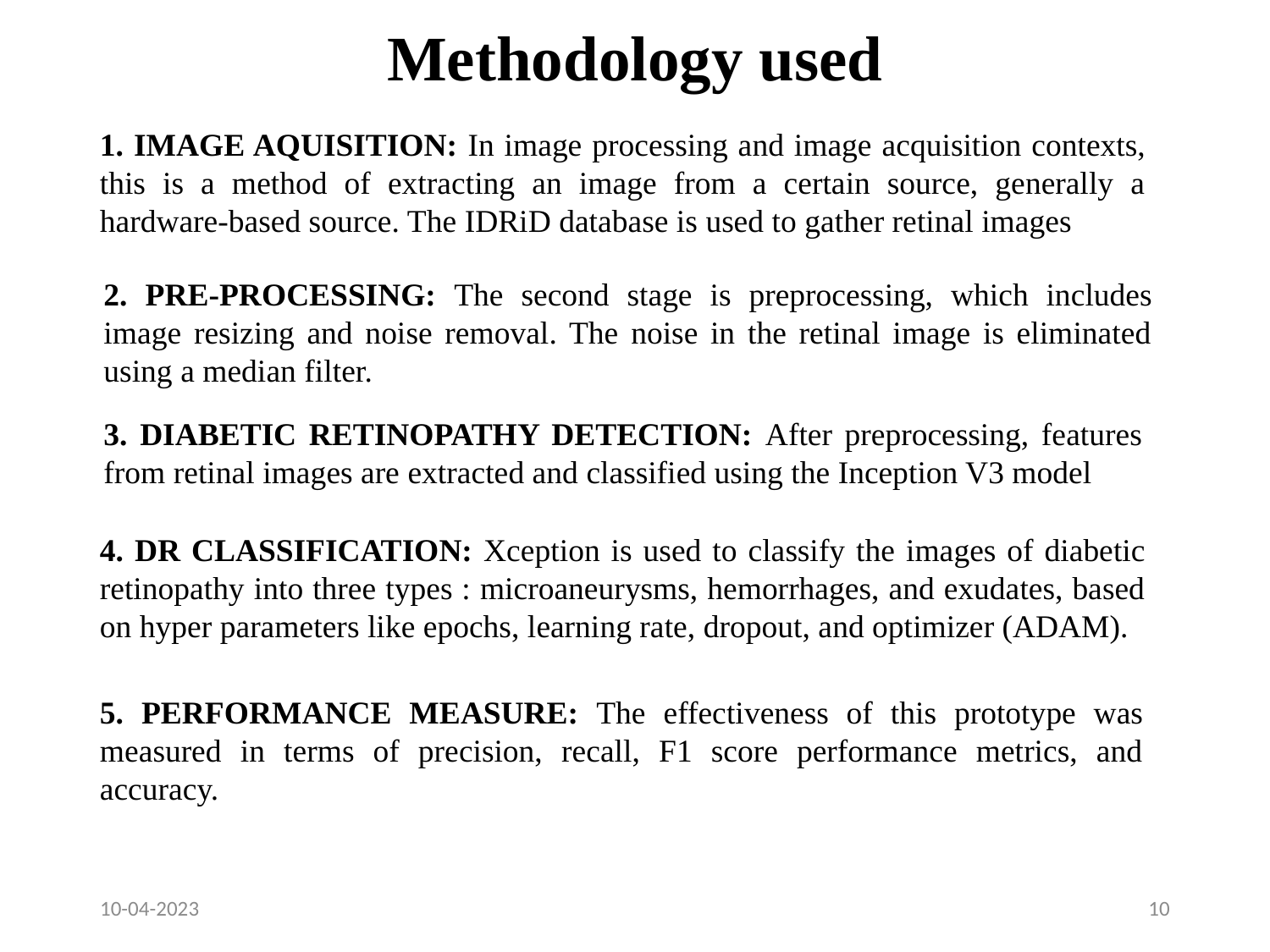

# Methodology used
1. IMAGE AQUISITION: In image processing and image acquisition contexts, this is a method of extracting an image from a certain source, generally a hardware-based source. The IDRiD database is used to gather retinal images
2. PRE-PROCESSING: The second stage is preprocessing, which includes image resizing and noise removal. The noise in the retinal image is eliminated using a median filter.
3. DIABETIC RETINOPATHY DETECTION: After preprocessing, features from retinal images are extracted and classified using the Inception V3 model
4. DR CLASSIFICATION: Xception is used to classify the images of diabetic retinopathy into three types : microaneurysms, hemorrhages, and exudates, based on hyper parameters like epochs, learning rate, dropout, and optimizer (ADAM).
5. PERFORMANCE MEASURE: The effectiveness of this prototype was measured in terms of precision, recall, F1 score performance metrics, and accuracy.
10-04-2023
10